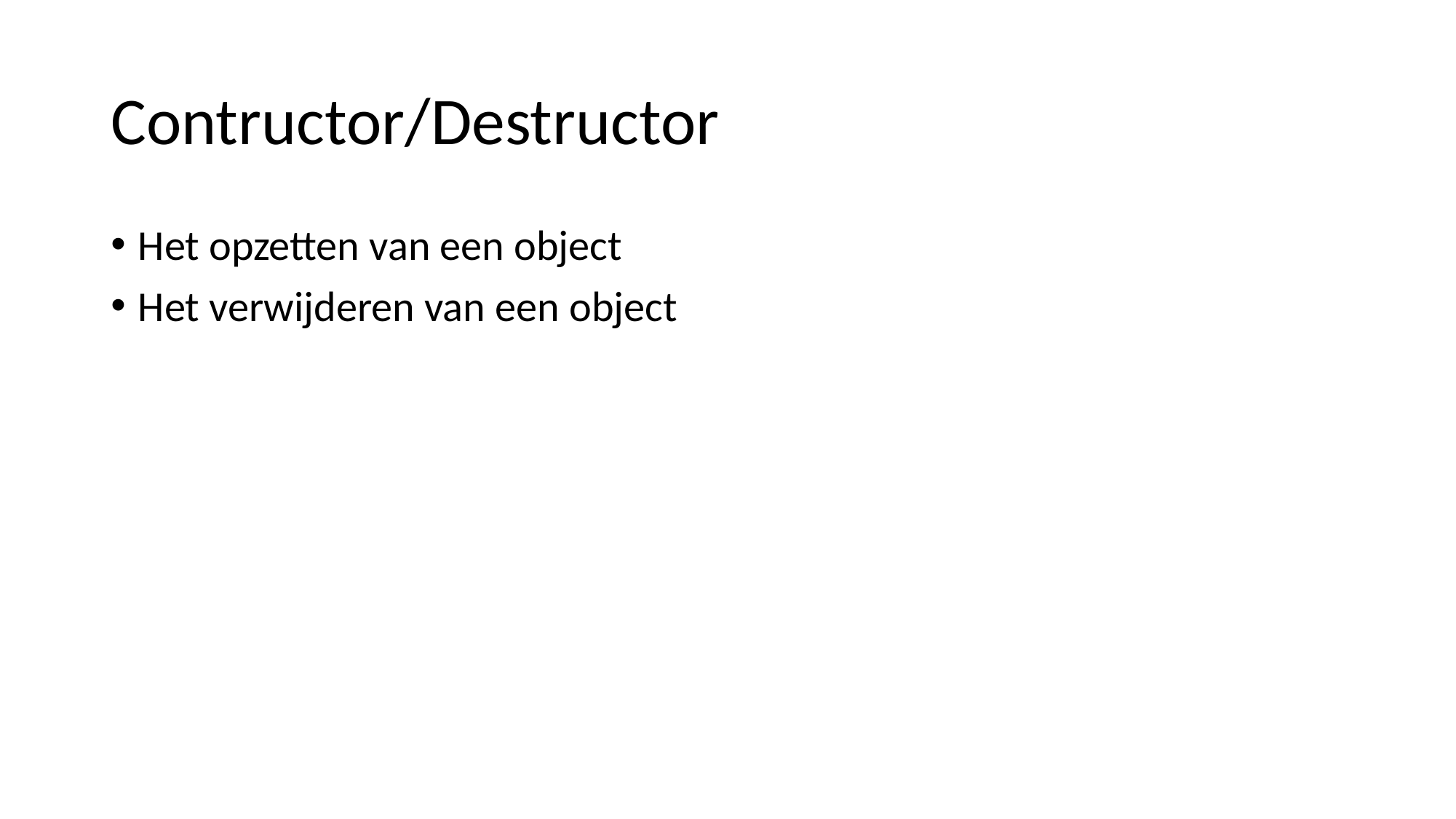

# Contructor/Destructor
Het opzetten van een object
Het verwijderen van een object